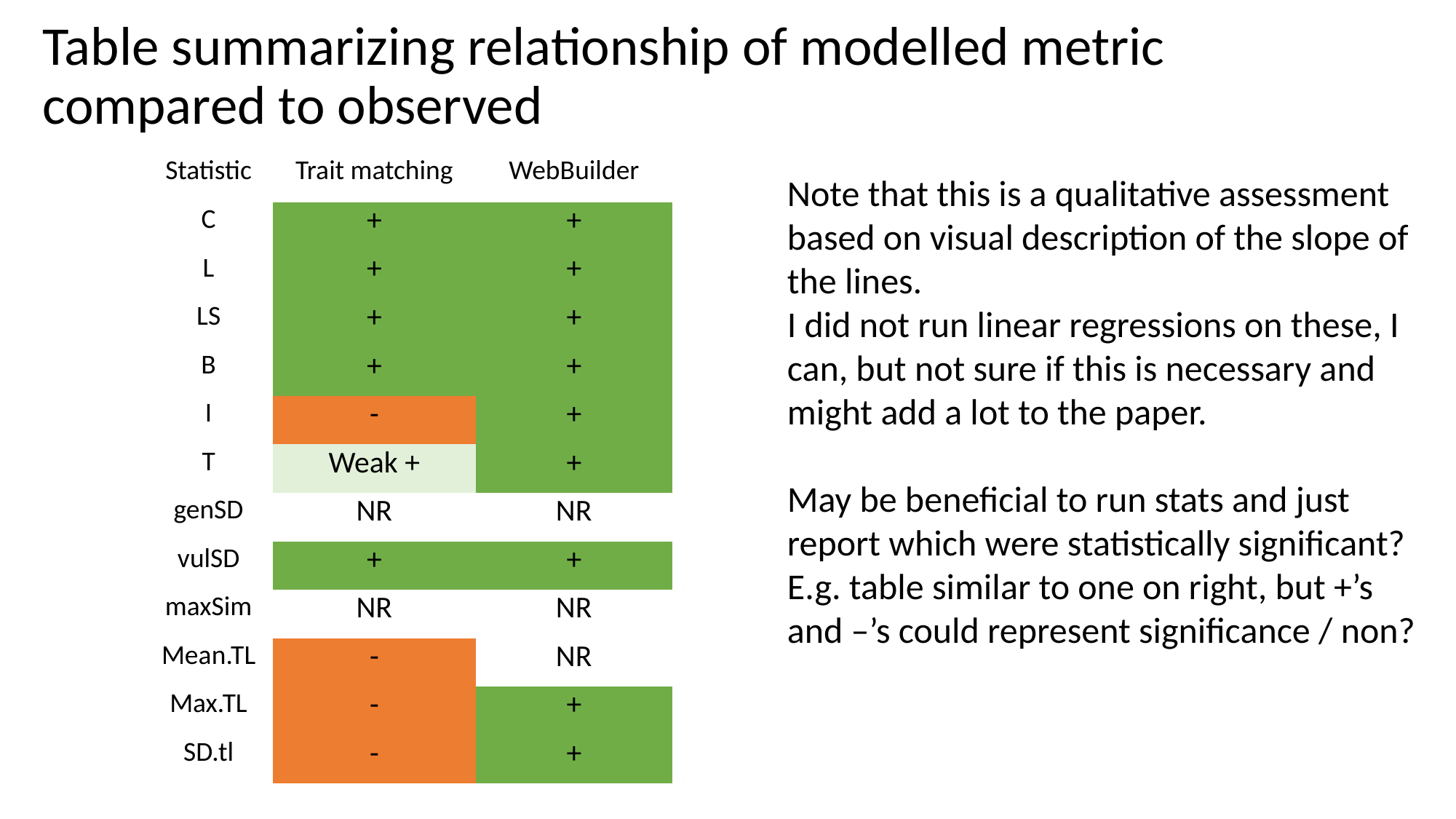

# Table summarizing relationship of modelled metric compared to observed
| Statistic | Trait matching | WebBuilder |
| --- | --- | --- |
| C | + | + |
| L | + | + |
| LS | + | + |
| B | + | + |
| I | - | + |
| T | Weak + | + |
| genSD | NR | NR |
| vulSD | + | + |
| maxSim | NR | NR |
| Mean.TL | - | NR |
| Max.TL | - | + |
| SD.tl | - | + |
Note that this is a qualitative assessment based on visual description of the slope of the lines.
I did not run linear regressions on these, I can, but not sure if this is necessary and might add a lot to the paper.

May be beneficial to run stats and just report which were statistically significant? E.g. table similar to one on right, but +’s and –’s could represent significance / non?